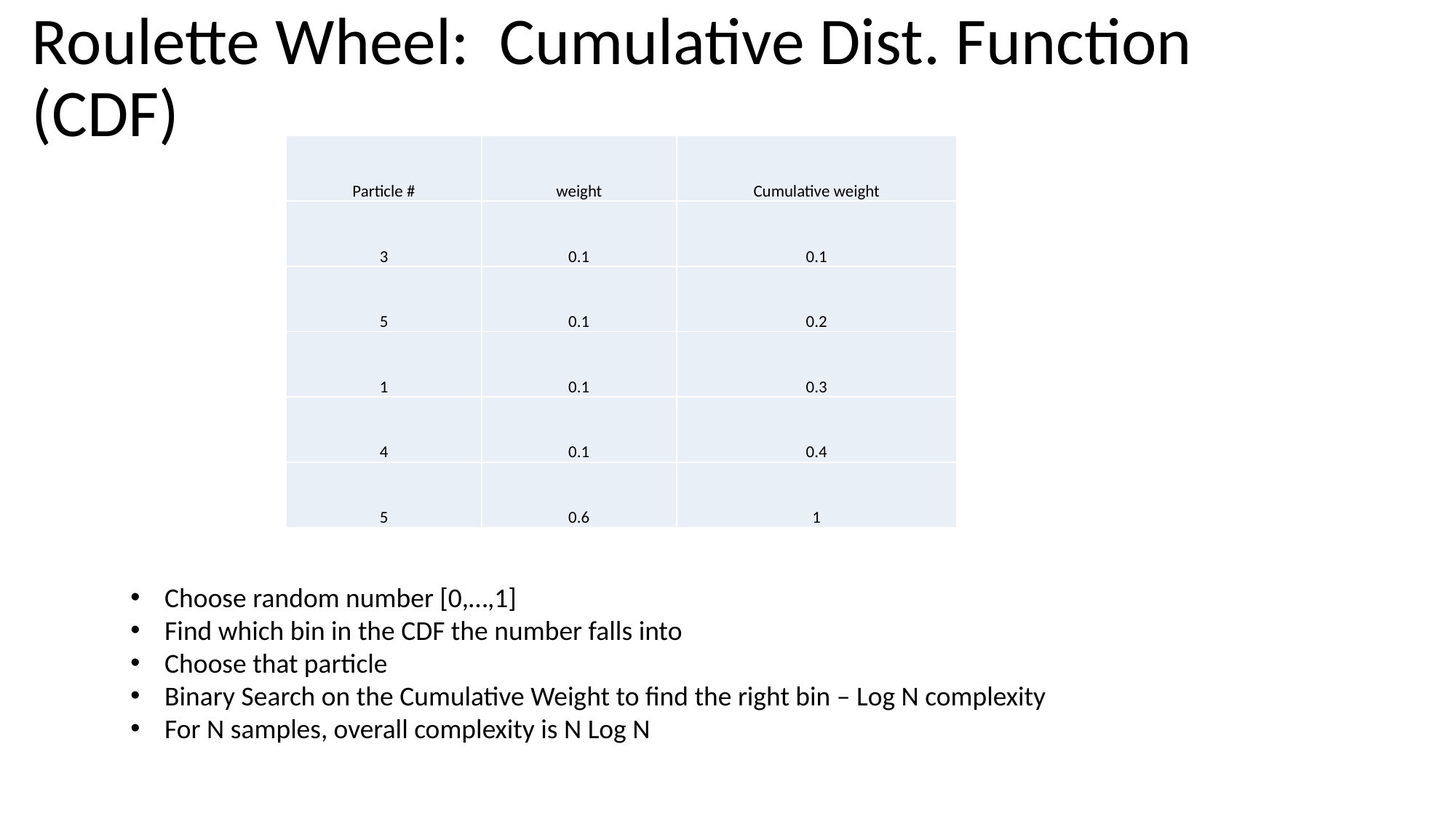

# Roulette Wheel:  Cumulative Dist. Function (CDF)
| Particle # | weight | Cumulative weight |
| --- | --- | --- |
| 3 | 0.1 | 0.1 |
| 5 | 0.1 | 0.2 |
| 1 | 0.1 | 0.3 |
| 4 | 0.1 | 0.4 |
| 5 | 0.6 | 1 |
Choose random number [0,…,1]
Find which bin in the CDF the number falls into
Choose that particle
Binary Search on the Cumulative Weight to find the right bin – Log N complexity
For N samples, overall complexity is N Log N